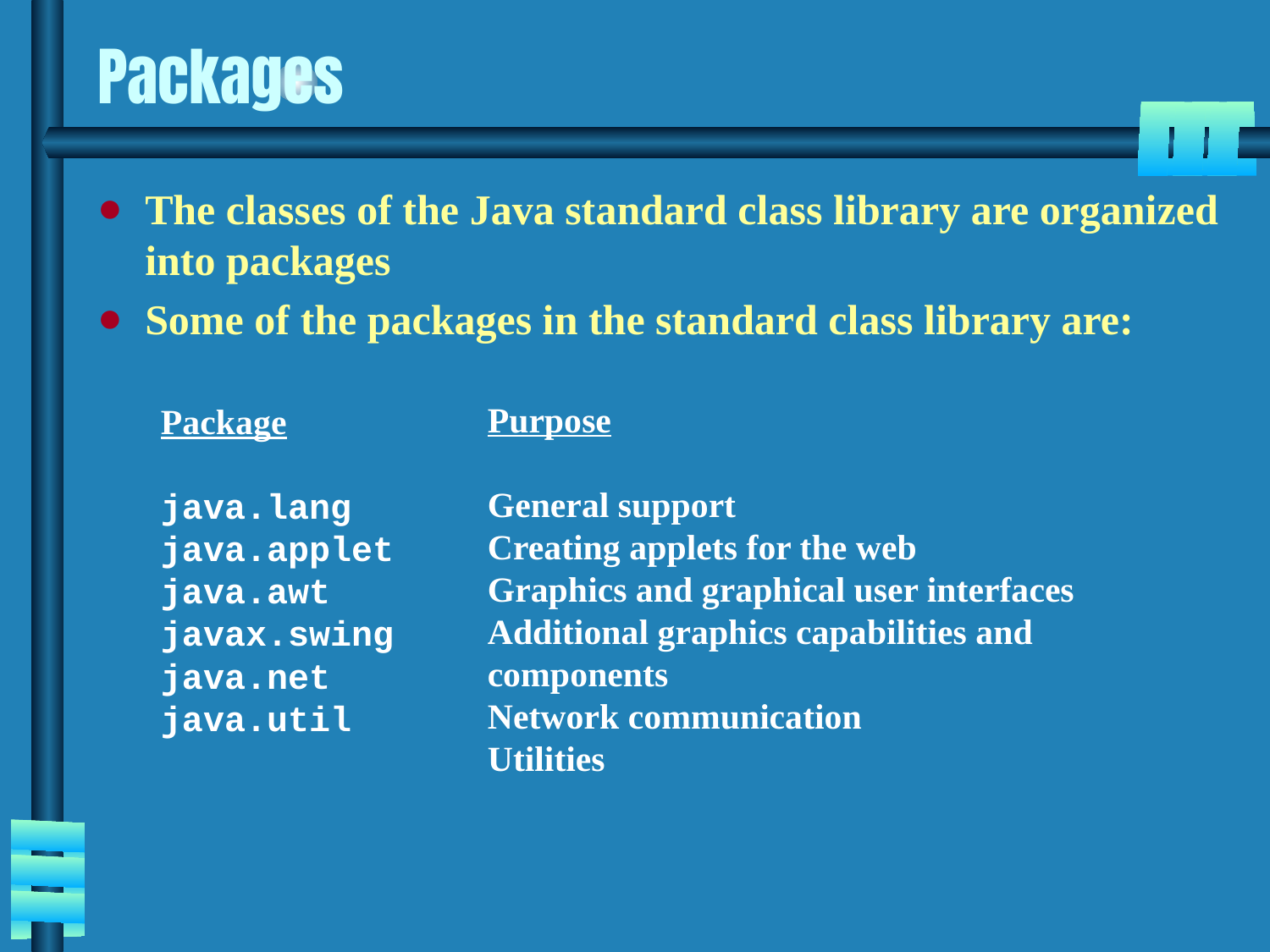

# Packages
The classes of the Java standard class library are organized into packages
Some of the packages in the standard class library are:
Purpose

General support
Creating applets for the web
Graphics and graphical user interfaces
Additional graphics capabilities and components
Network communication
Utilities
Package

java.lang
java.applet
java.awt
javax.swing
java.net
java.util